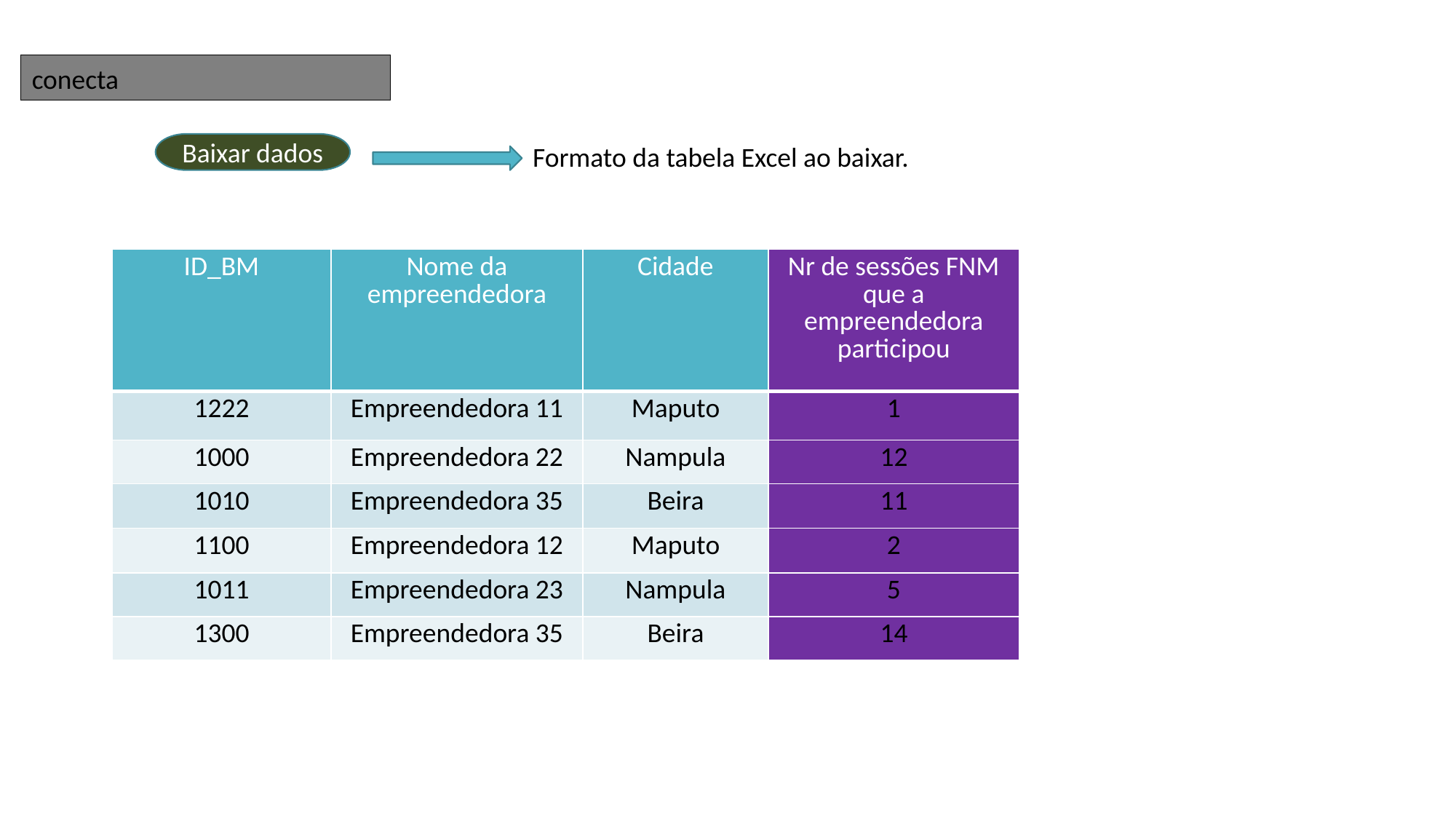

conecta
Baixar dados
Formato da tabela Excel ao baixar.

| ID\_BM | Nome da empreendedora | Cidade | Nr de sessões FNM que a empreendedora participou |
| --- | --- | --- | --- |
| 1222 | Empreendedora 11 | Maputo | 1 |
| 1000 | Empreendedora 22 | Nampula | 12 |
| 1010 | Empreendedora 35 | Beira | 11 |
| 1100 | Empreendedora 12 | Maputo | 2 |
| 1011 | Empreendedora 23 | Nampula | 5 |
| 1300 | Empreendedora 35 | Beira | 14 |